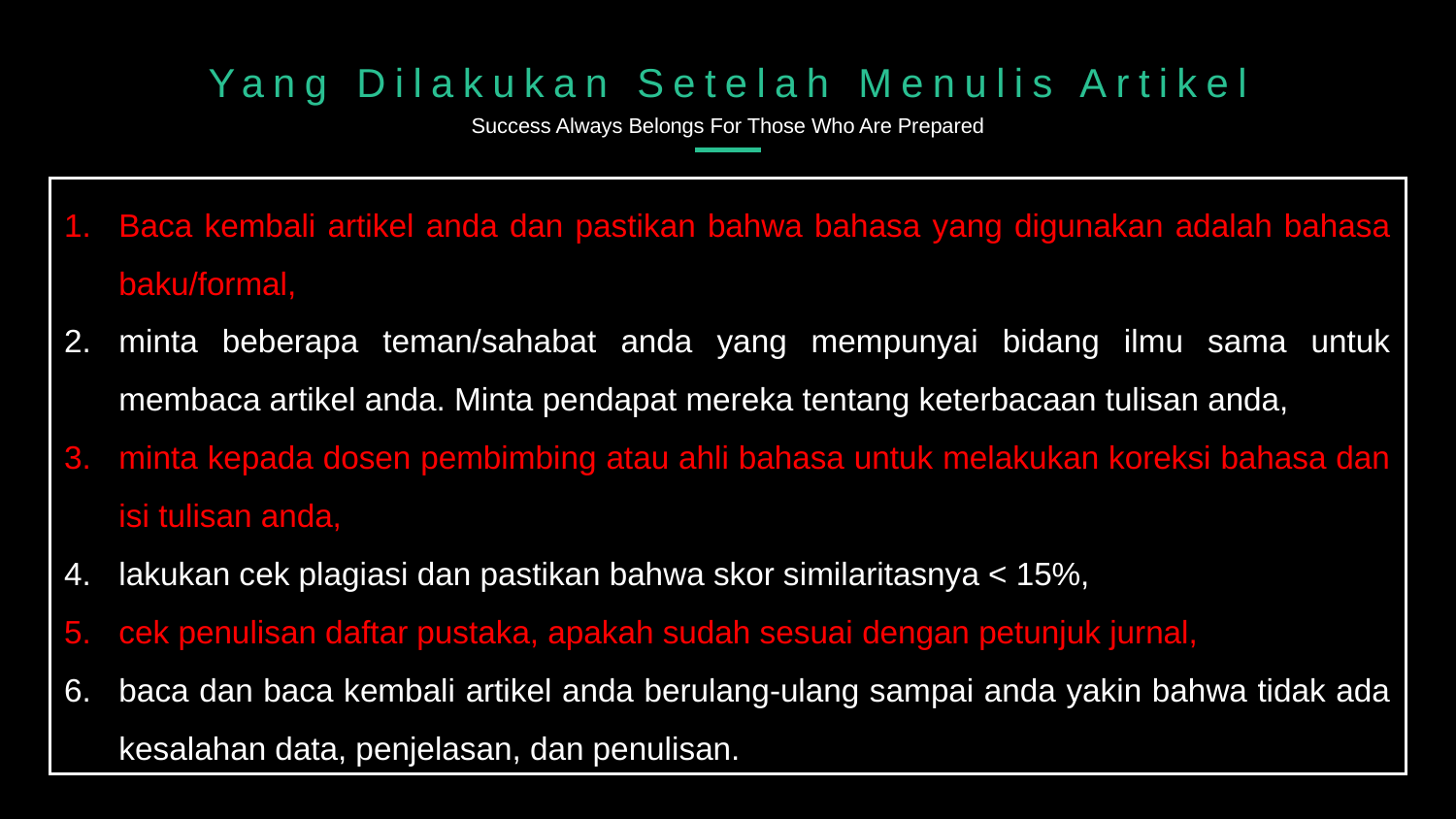

Yang Dilakukan Setelah Menulis Artikel
Success Always Belongs For Those Who Are Prepared
Baca kembali artikel anda dan pastikan bahwa bahasa yang digunakan adalah bahasa baku/formal,
minta beberapa teman/sahabat anda yang mempunyai bidang ilmu sama untuk membaca artikel anda. Minta pendapat mereka tentang keterbacaan tulisan anda,
minta kepada dosen pembimbing atau ahli bahasa untuk melakukan koreksi bahasa dan isi tulisan anda,
lakukan cek plagiasi dan pastikan bahwa skor similaritasnya < 15%,
cek penulisan daftar pustaka, apakah sudah sesuai dengan petunjuk jurnal,
baca dan baca kembali artikel anda berulang-ulang sampai anda yakin bahwa tidak ada kesalahan data, penjelasan, dan penulisan.